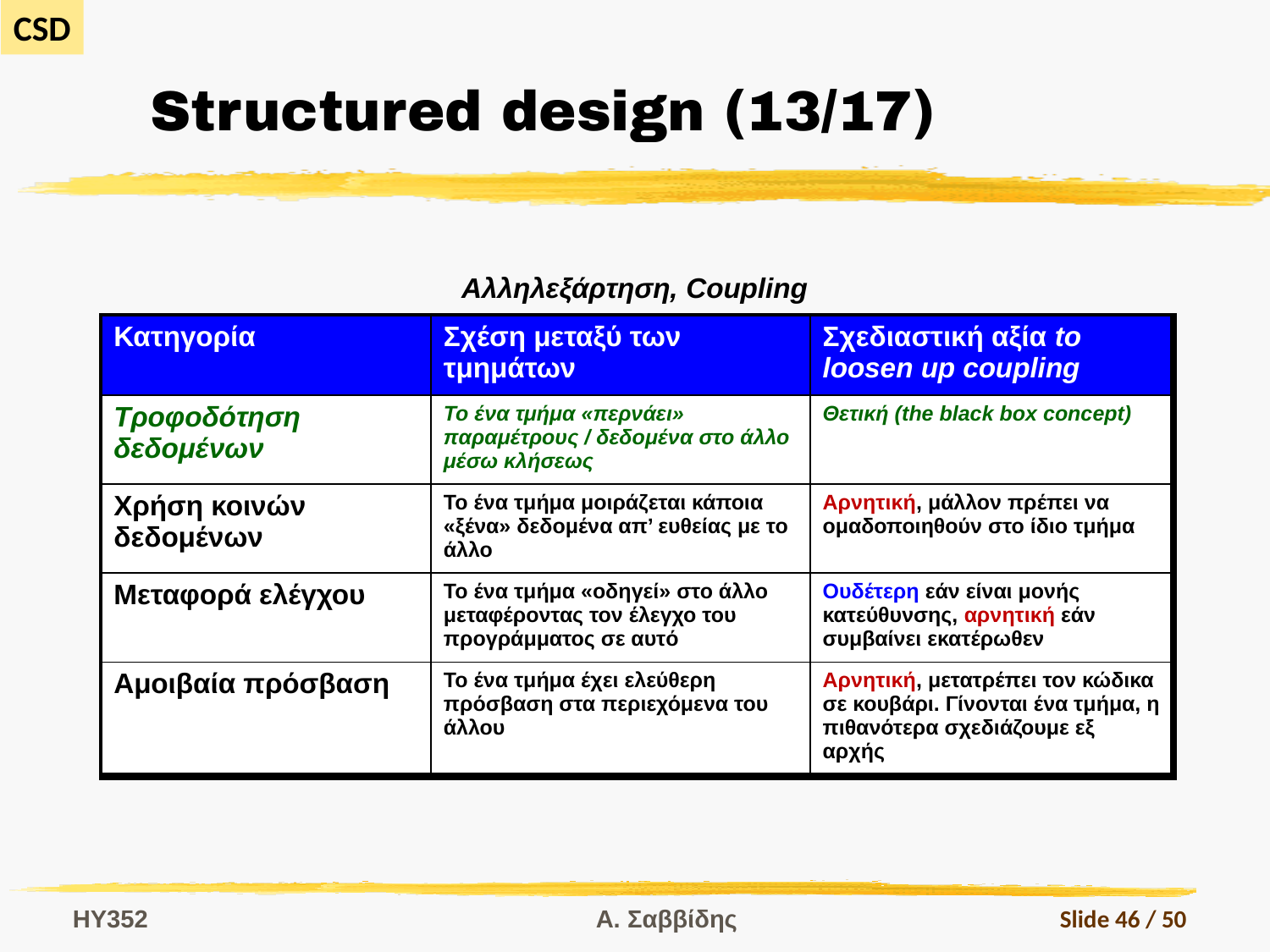

# Structured design (13/17)
Αλληλεξάρτηση, Coupling
| Κατηγορία | Σχέση μεταξύ των τμημάτων | Σχεδιαστική αξία to loosen up coupling |
| --- | --- | --- |
| Τροφοδότηση δεδομένων | Το ένα τμήμα «περνάει» παραμέτρους / δεδομένα στο άλλο μέσω κλήσεως | Θετική (the black box concept) |
| Χρήση κοινών δεδομένων | Το ένα τμήμα μοιράζεται κάποια «ξένα» δεδομένα απ’ ευθείας με το άλλο | Αρνητική, μάλλον πρέπει να ομαδοποιηθούν στο ίδιο τμήμα |
| Μεταφορά ελέγχου | Το ένα τμήμα «οδηγεί» στο άλλο μεταφέροντας τον έλεγχο του προγράμματος σε αυτό | Ουδέτερη εάν είναι μονής κατεύθυνσης, αρνητική εάν συμβαίνει εκατέρωθεν |
| Αμοιβαία πρόσβαση | Το ένα τμήμα έχει ελεύθερη πρόσβαση στα περιεχόμενα του άλλου | Αρνητική, μετατρέπει τον κώδικα σε κουβάρι. Γίνονται ένα τμήμα, η πιθανότερα σχεδιάζουμε εξ αρχής |
HY352
Α. Σαββίδης
Slide 46 / 50